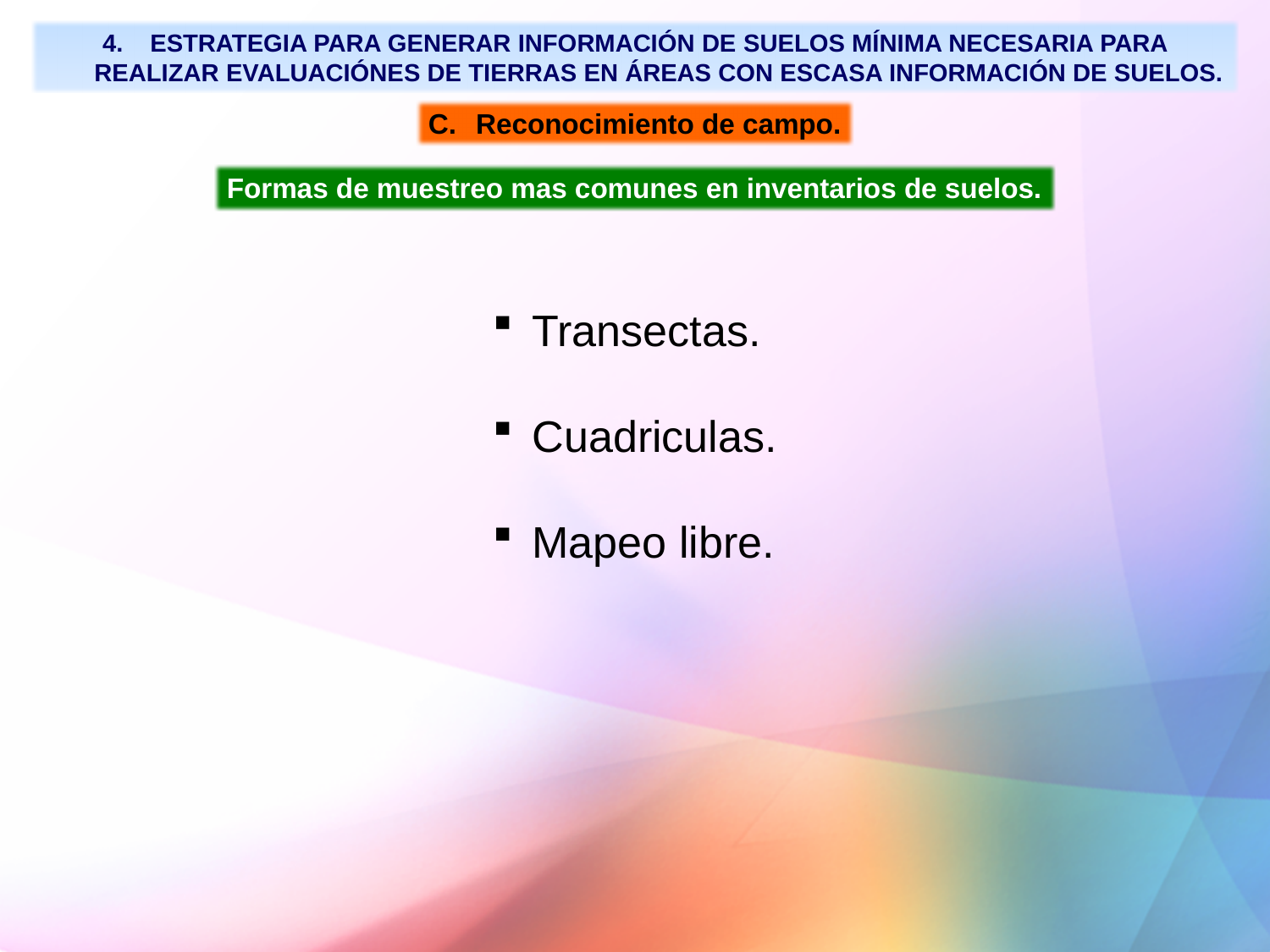

ESTRATEGIA PARA GENERAR INFORMACIÓN DE SUELOS MÍNIMA NECESARIA PARA REALIZAR EVALUACIÓNES DE TIERRAS EN ÁREAS CON ESCASA INFORMACIÓN DE SUELOS.
Reconocimiento de campo.
Formas de muestreo mas comunes en inventarios de suelos.
Transectas.

Cuadriculas.

Mapeo libre.